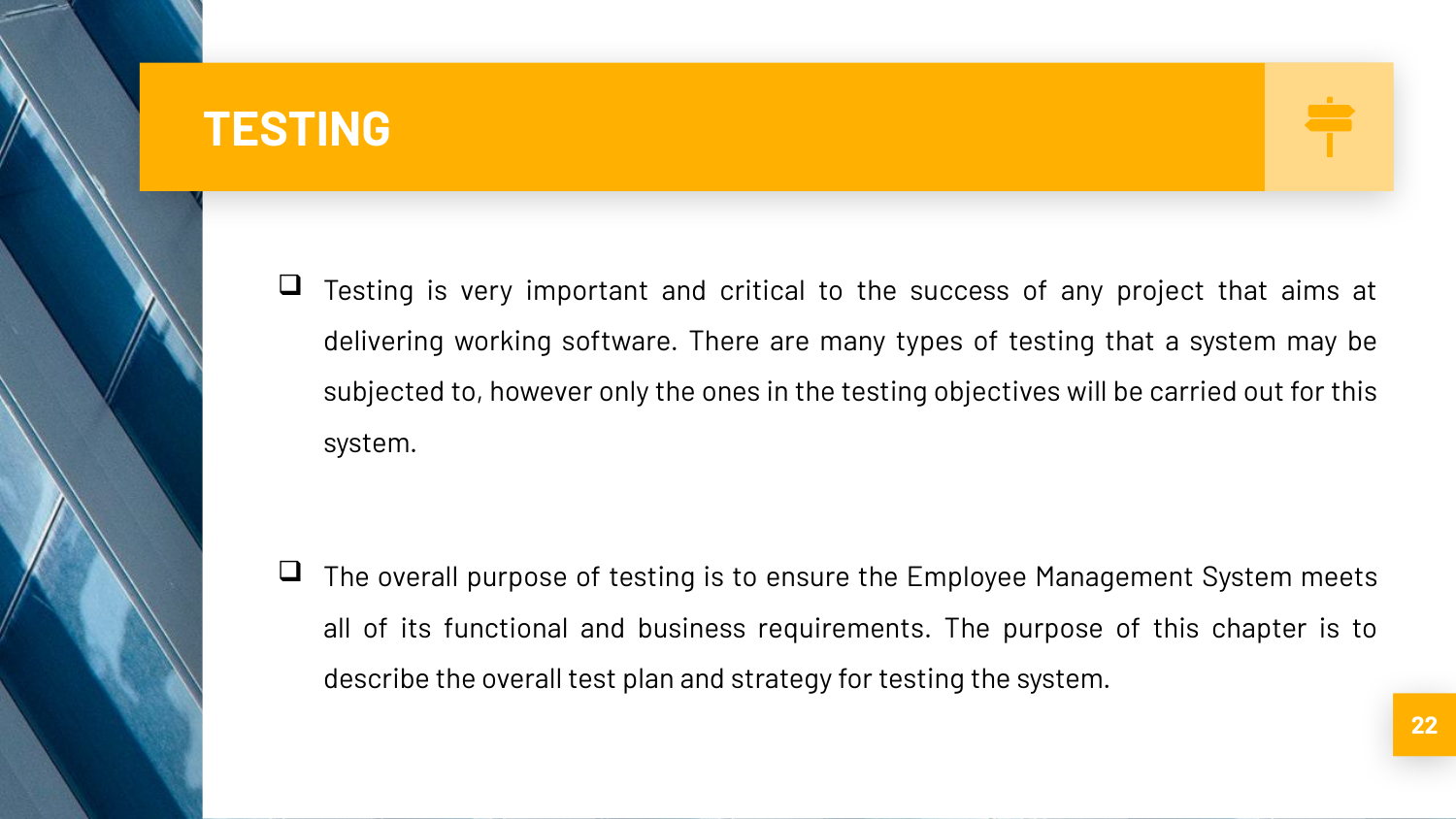

# TESTING

Testing is very important and critical to the success of any project that aims at delivering working software. There are many types of testing that a system may be subjected to, however only the ones in the testing objectives will be carried out for this system.

The overall purpose of testing is to ensure the Employee Management System meets all of its functional and business requirements. The purpose of this chapter is to describe the overall test plan and strategy for testing the system.

22